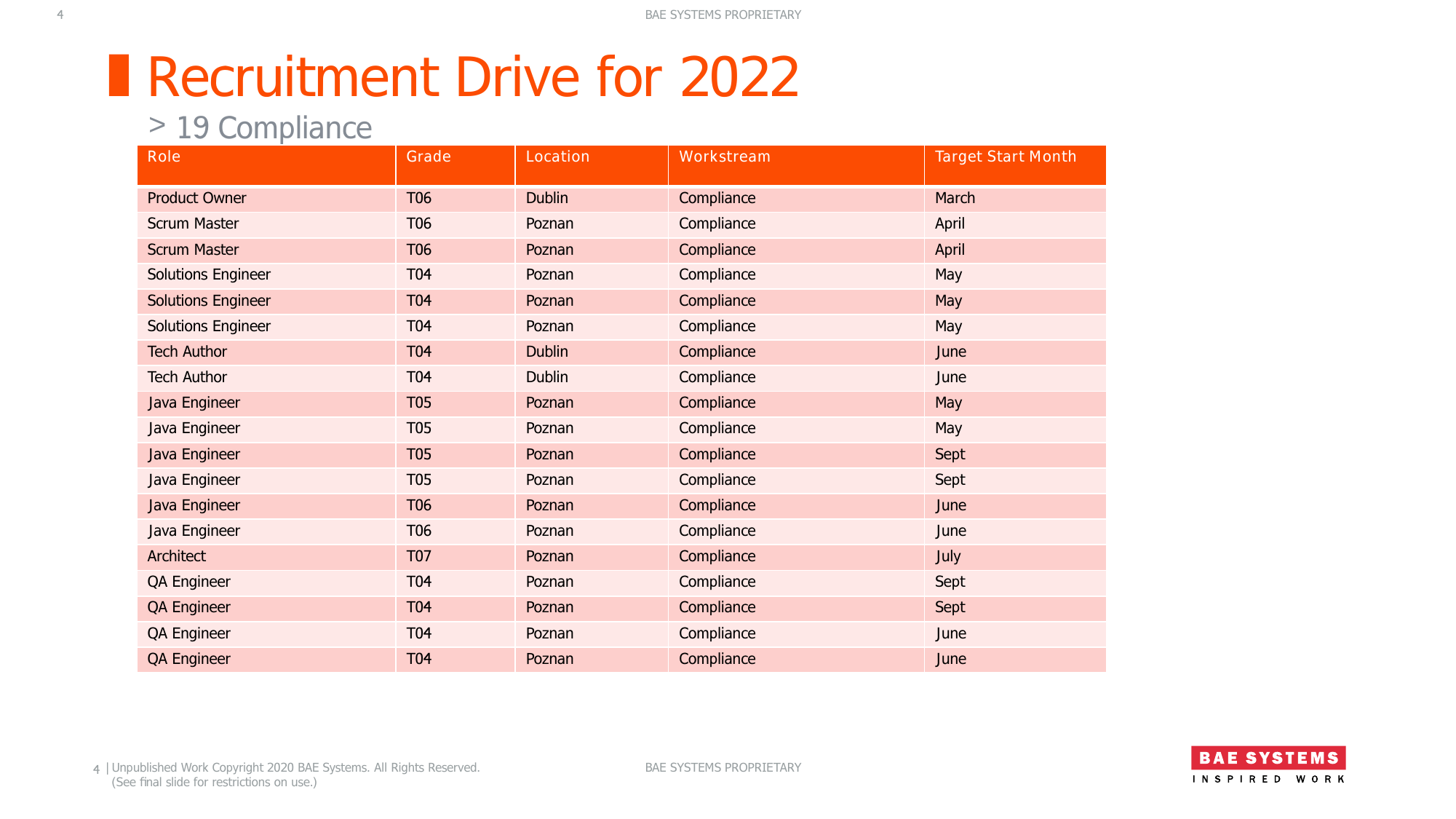

# Recruitment Drive for 2022
19 Compliance
| Role | Grade | Location | Workstream | Target Start Month |
| --- | --- | --- | --- | --- |
| Product Owner | T06 | Dublin | Compliance | March |
| Scrum Master | T06 | Poznan | Compliance | April |
| Scrum Master | T06 | Poznan | Compliance | April |
| Solutions Engineer | T04 | Poznan | Compliance | May |
| Solutions Engineer | T04 | Poznan | Compliance | May |
| Solutions Engineer | T04 | Poznan | Compliance | May |
| Tech Author | T04 | Dublin | Compliance | June |
| Tech Author | T04 | Dublin | Compliance | June |
| Java Engineer | T05 | Poznan | Compliance | May |
| Java Engineer | T05 | Poznan | Compliance | May |
| Java Engineer | T05 | Poznan | Compliance | Sept |
| Java Engineer | T05 | Poznan | Compliance | Sept |
| Java Engineer | T06 | Poznan | Compliance | June |
| Java Engineer | T06 | Poznan | Compliance | June |
| Architect | T07 | Poznan | Compliance | July |
| QA Engineer | T04 | Poznan | Compliance | Sept |
| QA Engineer | T04 | Poznan | Compliance | Sept |
| QA Engineer | T04 | Poznan | Compliance | June |
| QA Engineer | T04 | Poznan | Compliance | June |